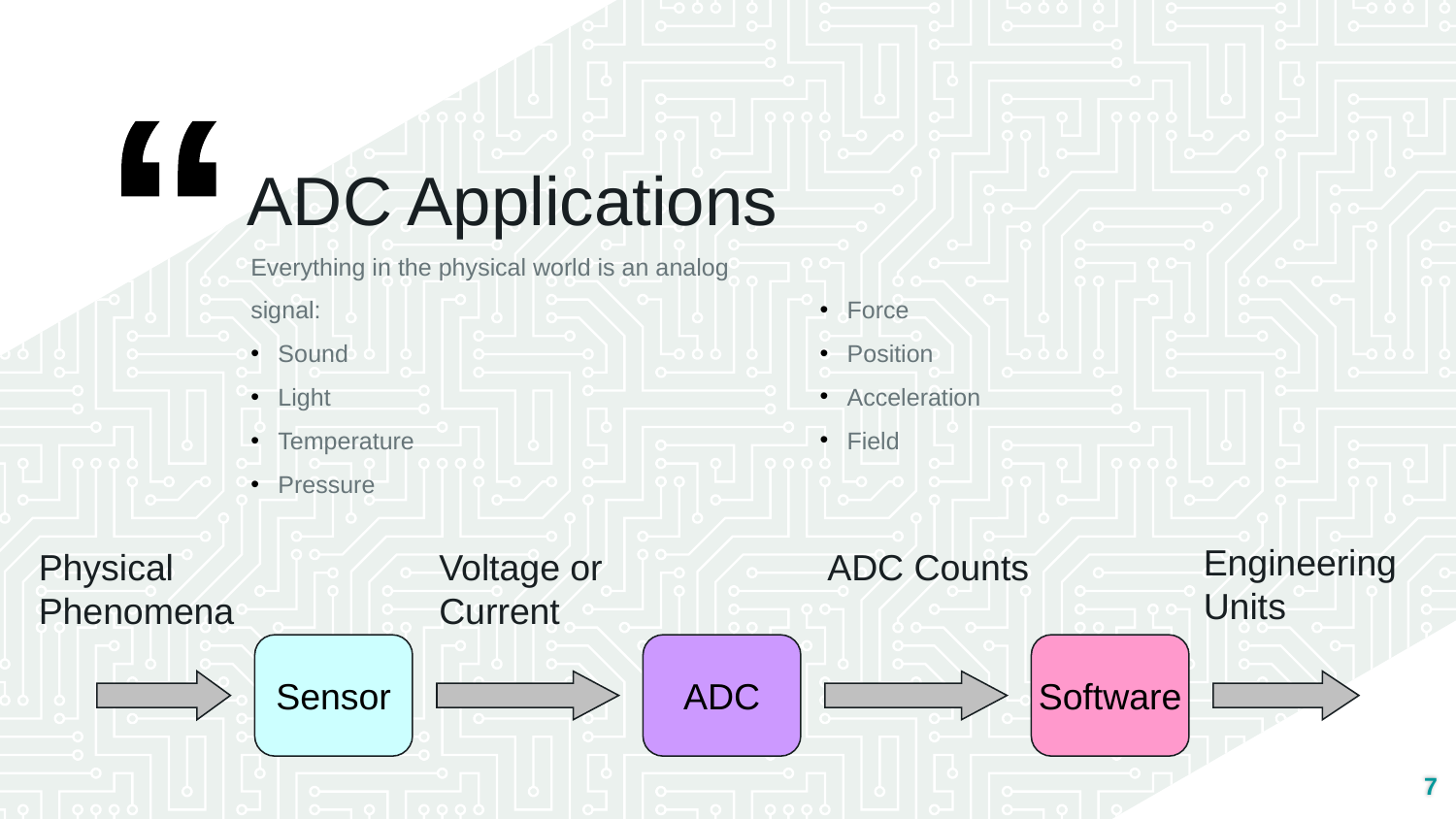

ADC Applications
Everything in the physical world is an analog signal:
Sound
Light
Temperature
Pressure
Force
Position
Acceleration
Field
Engineering Units
Physical
Phenomena
Voltage or
Current
ADC Counts
Sensor
ADC
Software

7